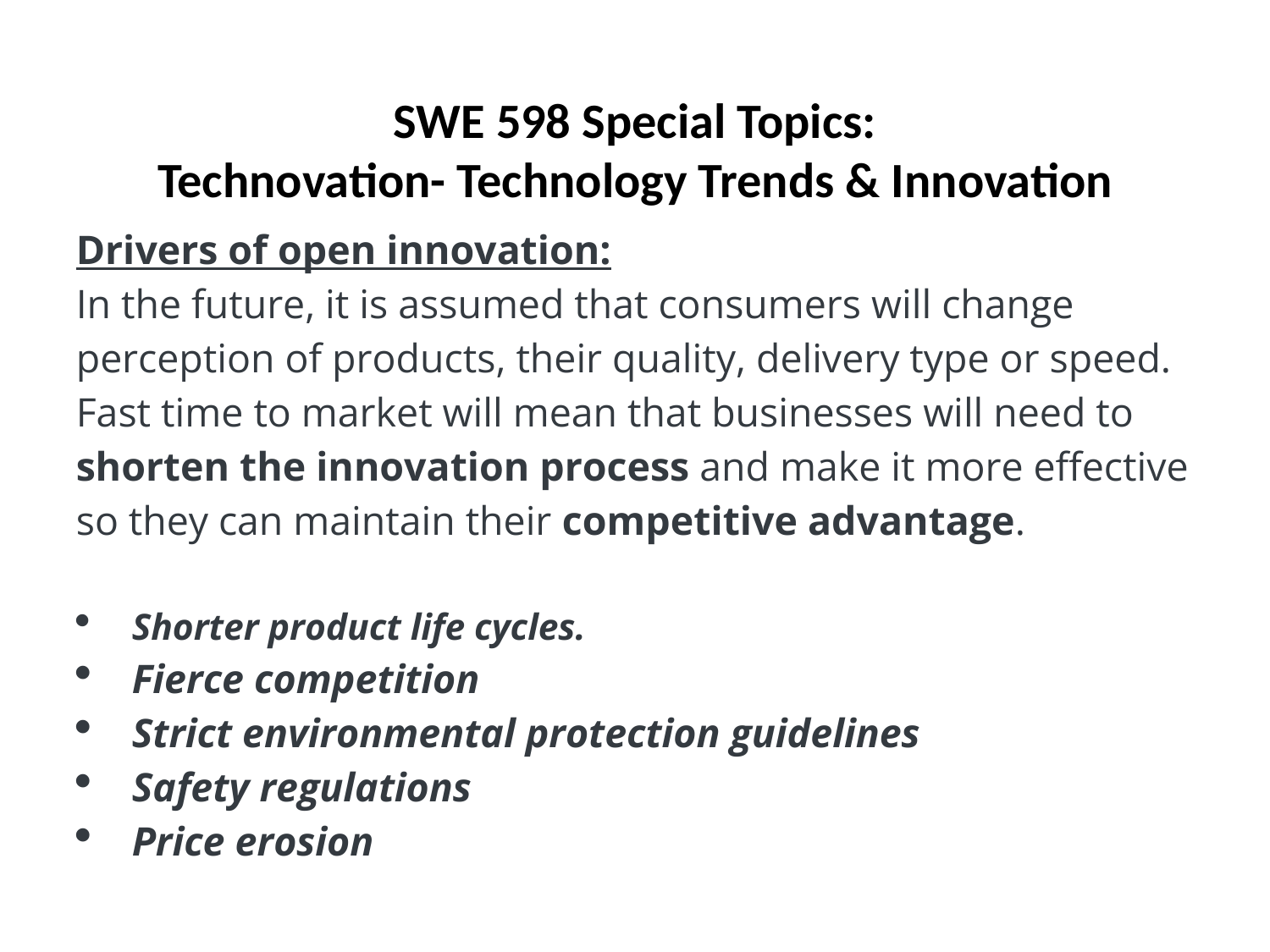

SWE 598 Special Topics:
Technovation- Technology Trends & Innovation
Drivers of open innovation:
In the future, it is assumed that consumers will change perception of products, their quality, delivery type or speed. Fast time to market will mean that businesses will need to shorten the innovation process and make it more effective so they can maintain their competitive advantage.

Shorter product life cycles.
Fierce competition
Strict environmental protection guidelines
Safety regulations
Price erosion